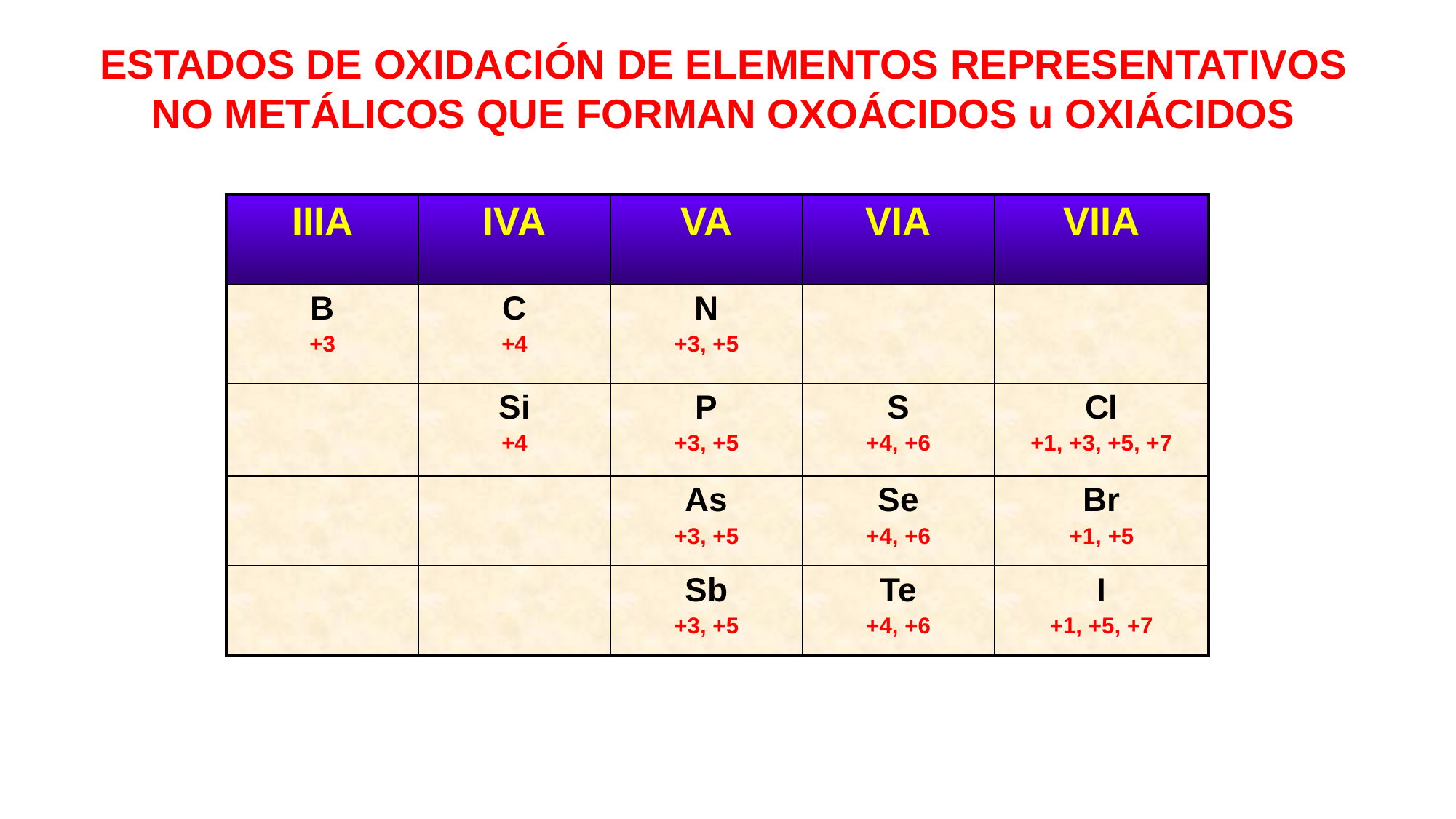

ESTADOS DE OXIDACIÓN DE ELEMENTOS REPRESENTATIVOS NO METÁLICOS QUE FORMAN OXOÁCIDOS u OXIÁCIDOS
| IIIA | IVA | VA | VIA | VIIA |
| --- | --- | --- | --- | --- |
| B +3 | C +4 | N +3, +5 |  |  |
|  | Si +4 | P +3, +5 | S +4, +6 | Cl +1, +3, +5, +7 |
|  |  | As +3, +5 | Se +4, +6 | Br +1, +5 |
|  |  | Sb +3, +5 | Te +4, +6 | I +1, +5, +7 |